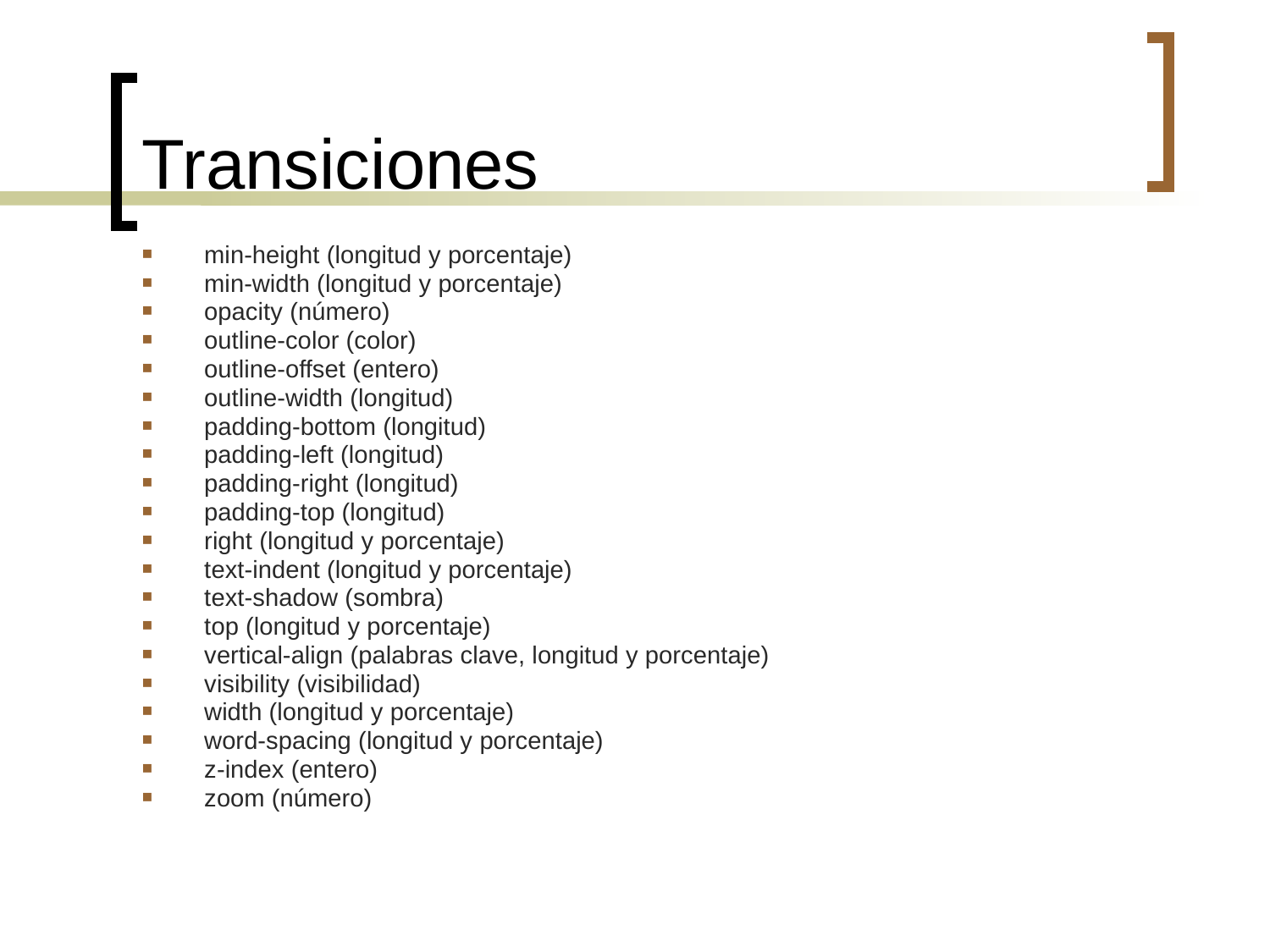

Transiciones
min-height (longitud y porcentaje)
min-width (longitud y porcentaje)
opacity (número)
outline-color (color)
outline-offset (entero)
outline-width (longitud)
padding-bottom (longitud)
padding-left (longitud)
padding-right (longitud)
padding-top (longitud)
right (longitud y porcentaje)
text-indent (longitud y porcentaje)
text-shadow (sombra)
top (longitud y porcentaje)
vertical-align (palabras clave, longitud y porcentaje)
visibility (visibilidad)
width (longitud y porcentaje)
word-spacing (longitud y porcentaje)
z-index (entero)
zoom (número)